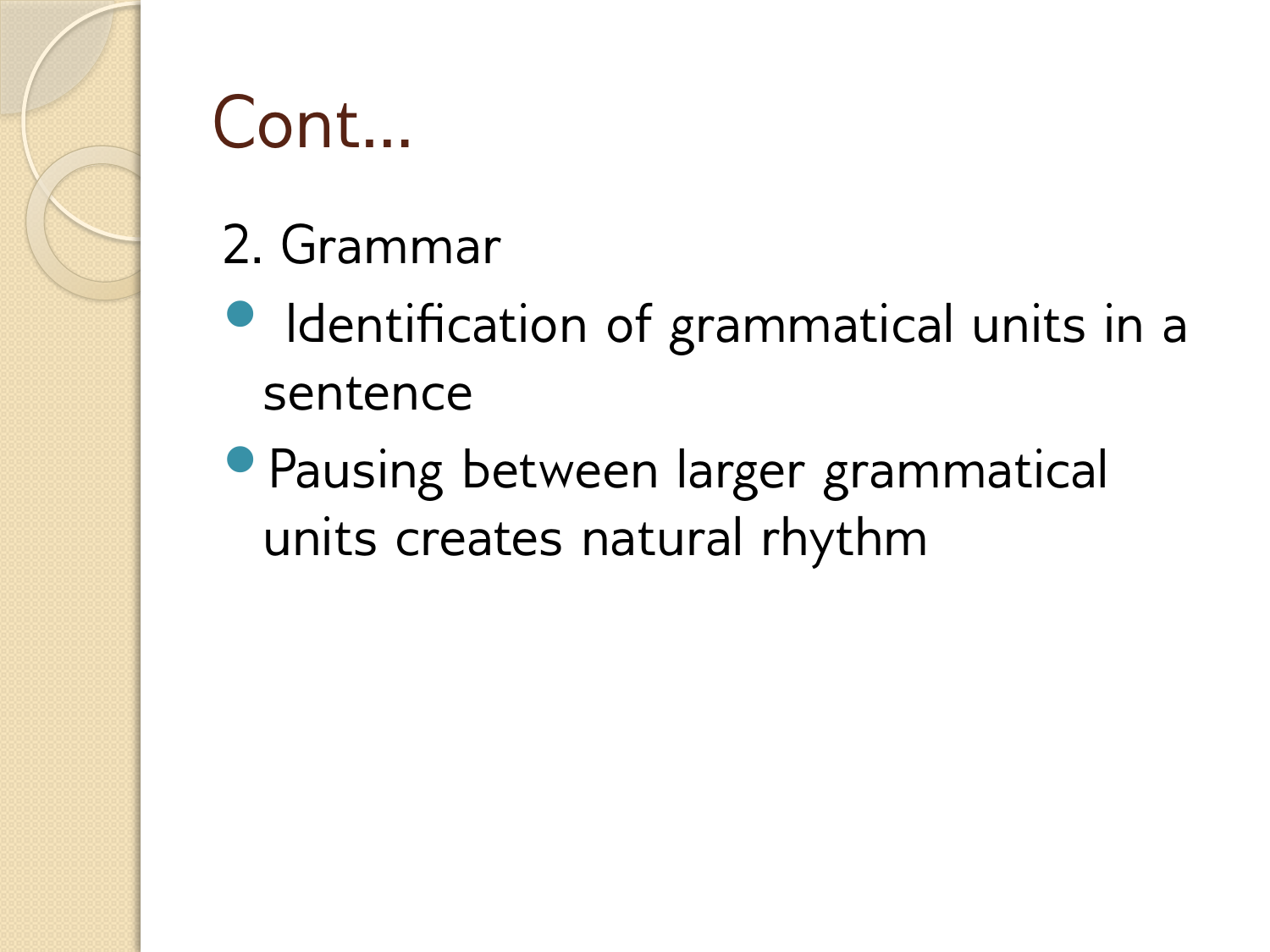

# Cont…
2. Grammar
 Identification of grammatical units in a sentence
Pausing between larger grammatical units creates natural rhythm